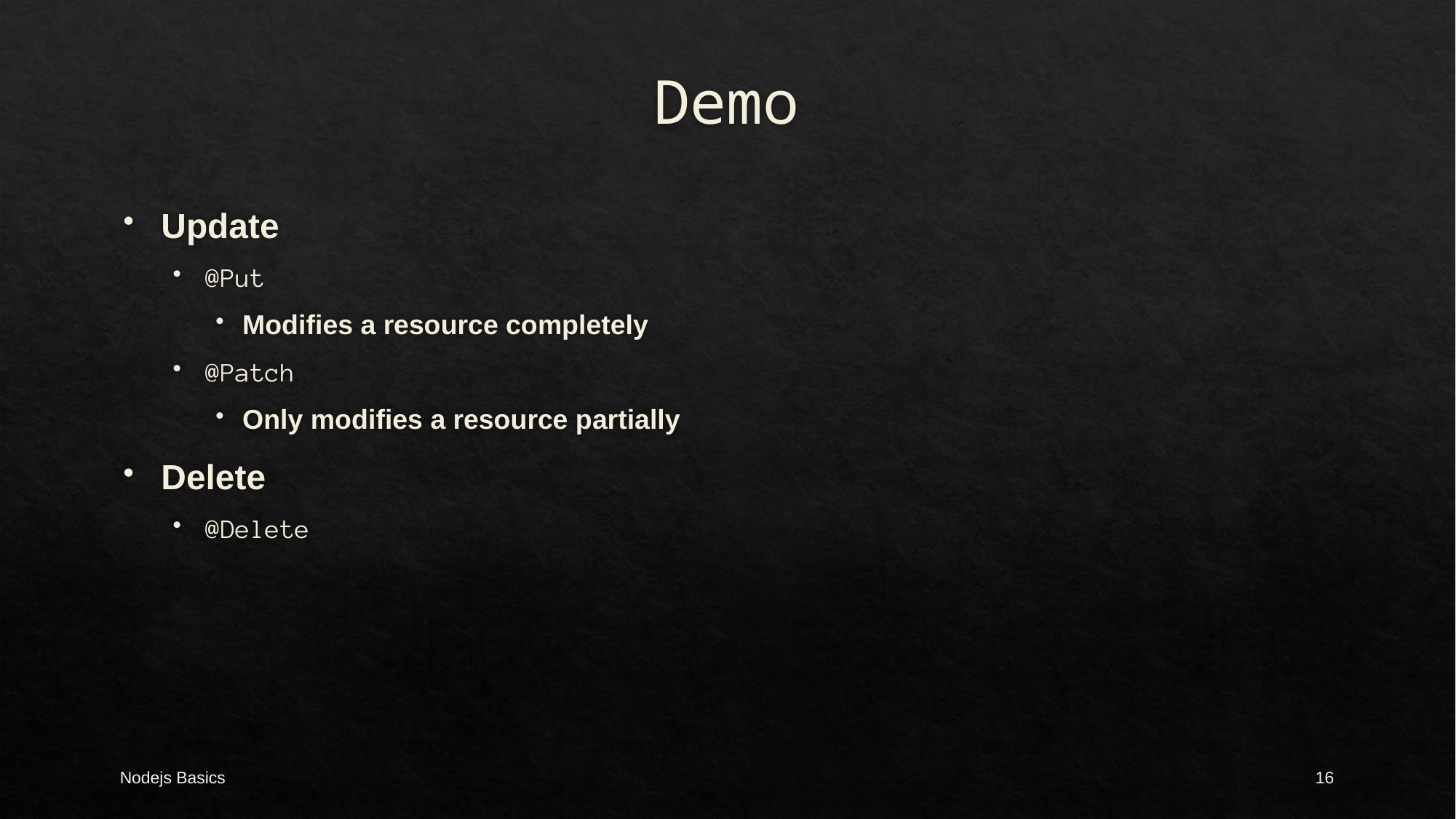

# Demo
Update
@Put
Modifies a resource completely
@Patch
Only modifies a resource partially
Delete
@Delete
Nodejs Basics
16